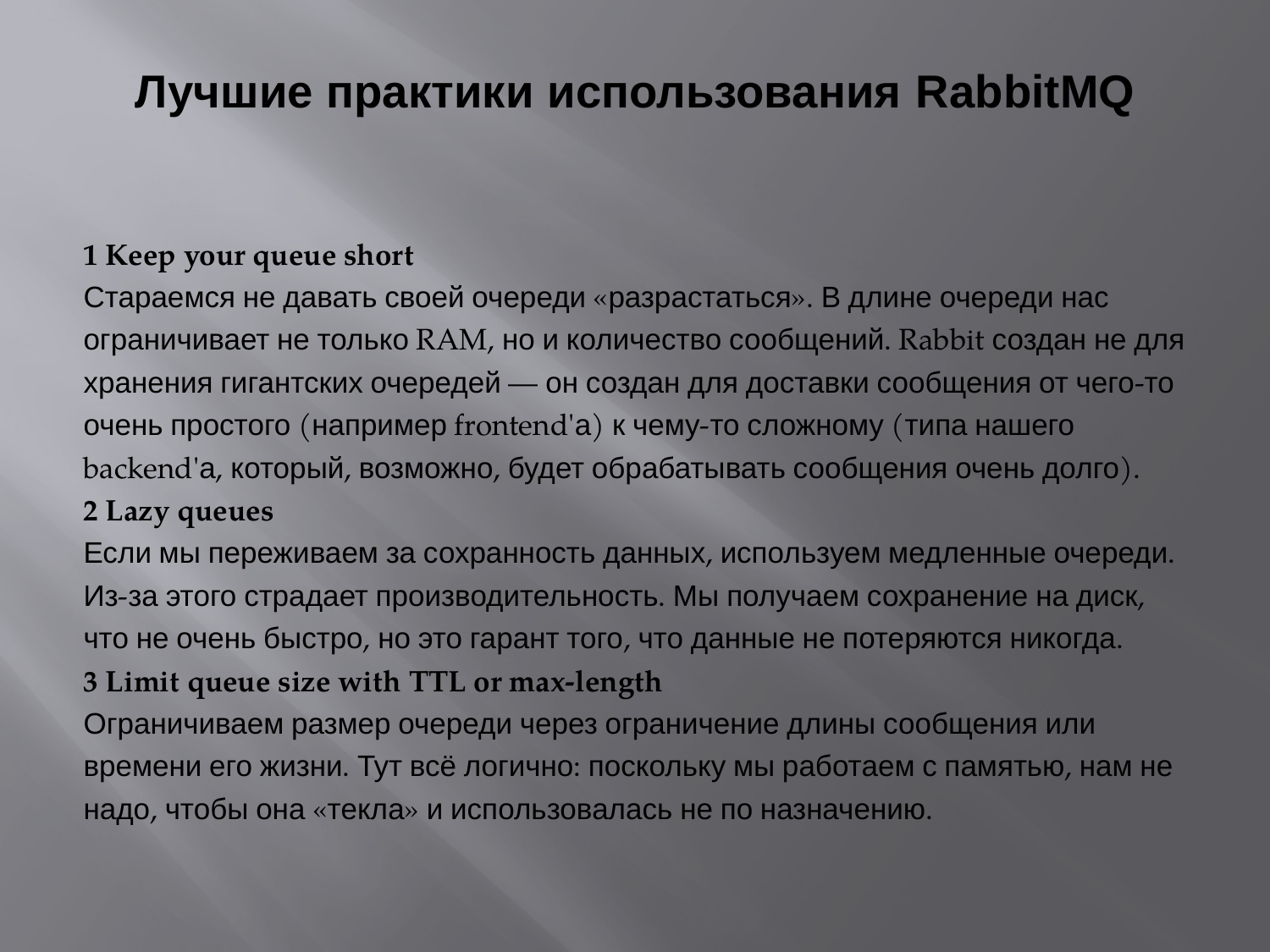

# Лучшие практики использования RabbitMQ
1 Keep your queue short
Стараемся не давать своей очереди «разрастаться». В длине очереди нас ограничивает не только RAM, но и количество сообщений. Rabbit создан не для хранения гигантских очередей — он создан для доставки сообщения от чего-то очень простого (например frontend'а) к чему-то сложному (типа нашего backend'а, который, возможно, будет обрабатывать сообщения очень долго).
2 Lazy queues
Если мы переживаем за сохранность данных, используем медленные очереди. Из-за этого страдает производительность. Мы получаем сохранение на диск, что не очень быстро, но это гарант того, что данные не потеряются никогда.
3 Limit queue size with TTL or max-length
Ограничиваем размер очереди через ограничение длины сообщения или времени его жизни. Тут всё логично: поскольку мы работаем с памятью, нам не надо, чтобы она «текла» и использовалась не по назначению.